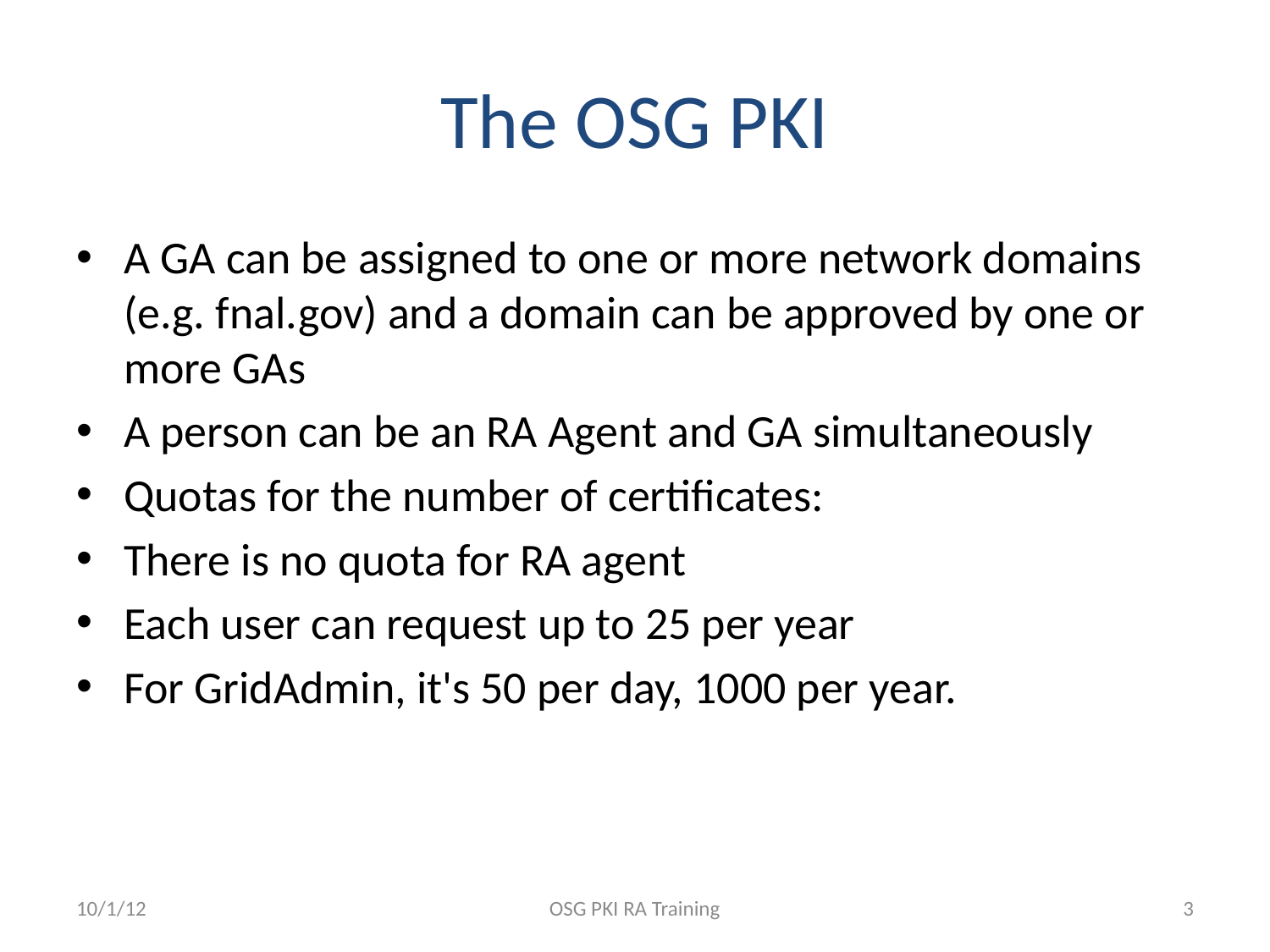

# The OSG PKI
A GA can be assigned to one or more network domains (e.g. fnal.gov) and a domain can be approved by one or more GAs
A person can be an RA Agent and GA simultaneously
Quotas for the number of certificates:
There is no quota for RA agent
Each user can request up to 25 per year
For GridAdmin, it's 50 per day, 1000 per year.

10/1/12
OSG PKI RA Training
3